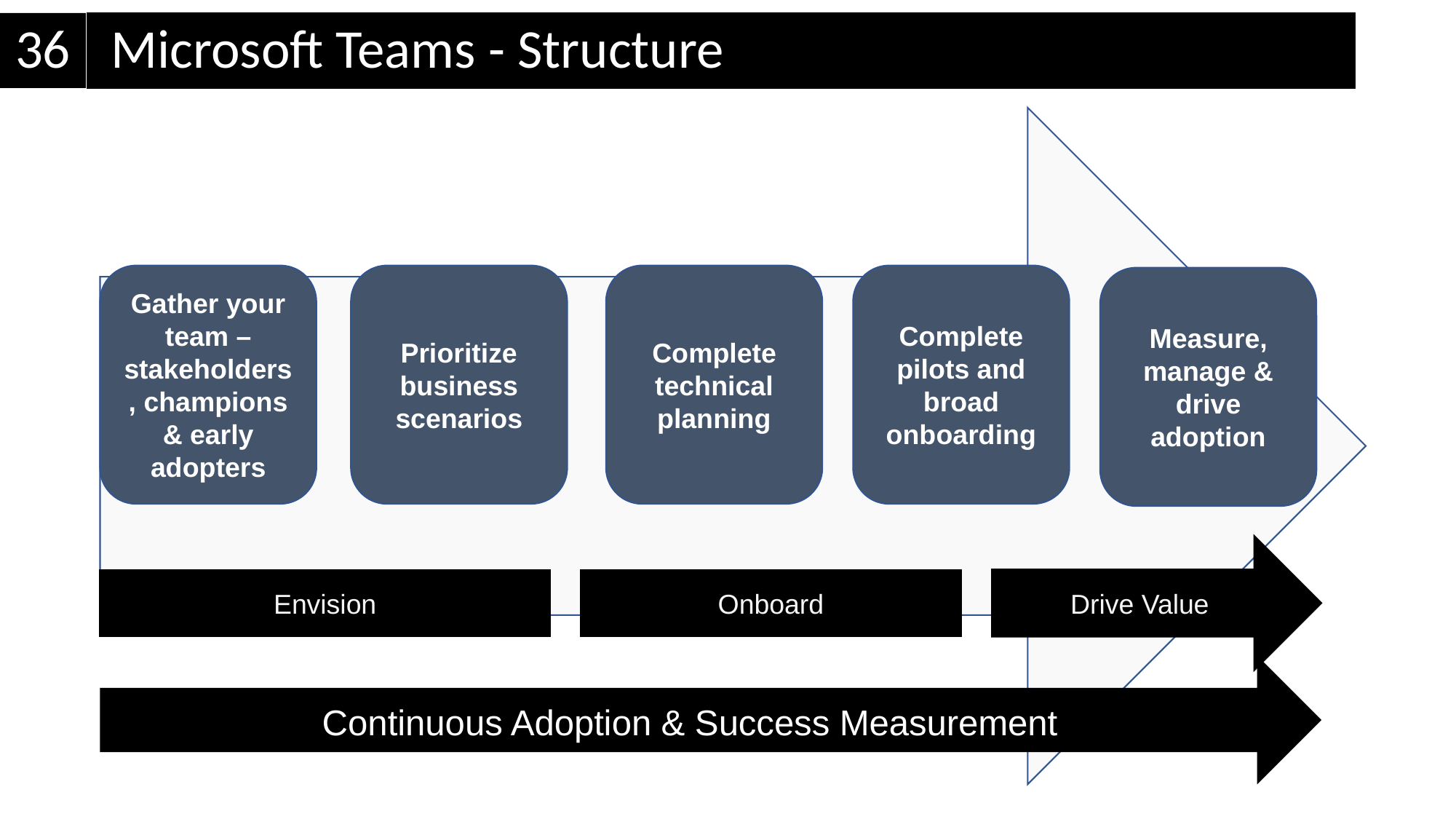

# 36
Microsoft Teams - Structure

Gather your team – stakeholders, champions & early adopters
Prioritize business scenarios
Complete technical planning
Complete pilots and broad onboarding
Measure, manage & drive adoption
Drive Value
Envision
Onboard
Continuous Adoption & Success Measurement